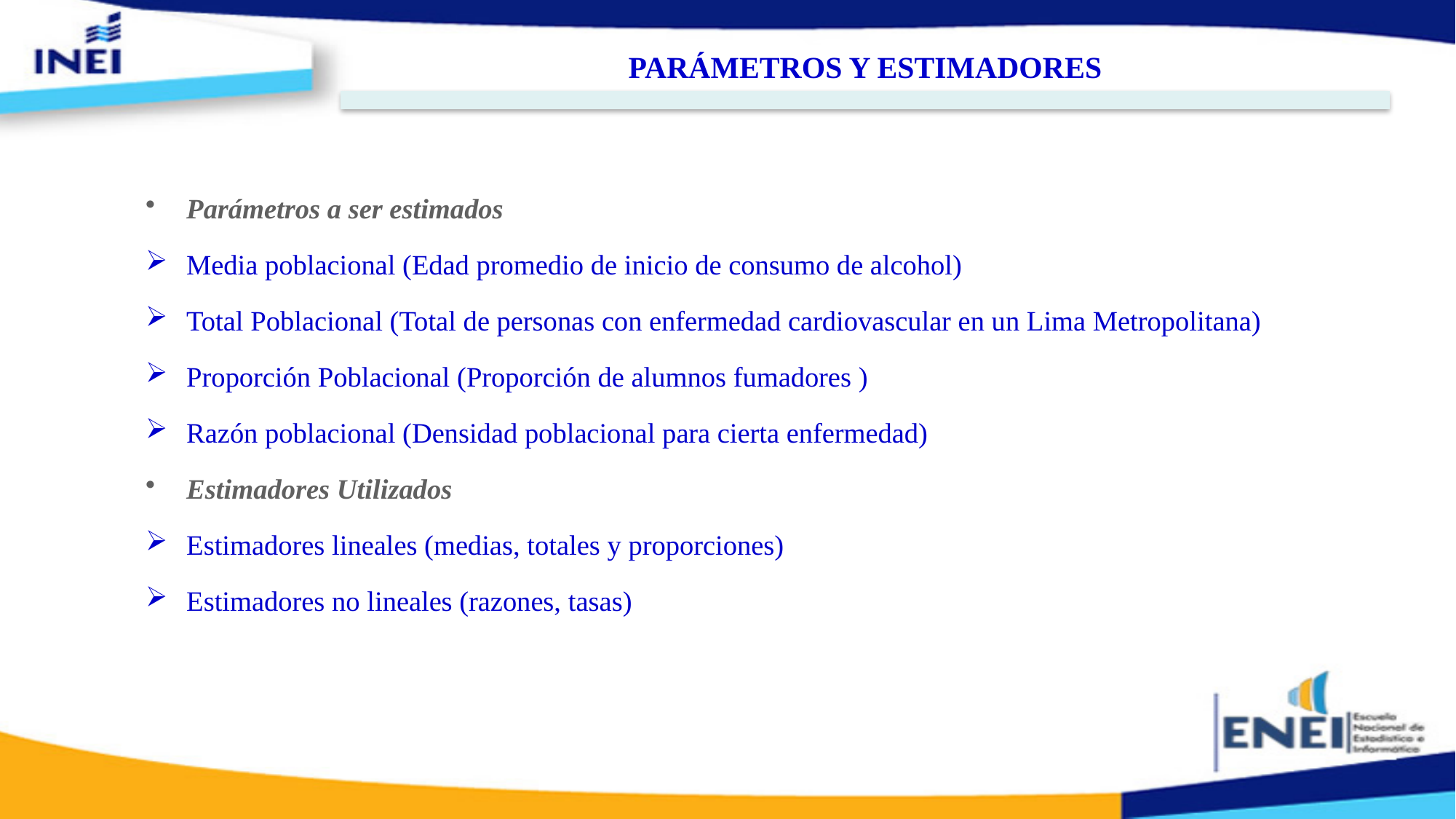

PARÁMETROS Y ESTIMADORES
Parámetros a ser estimados
Media poblacional (Edad promedio de inicio de consumo de alcohol)
Total Poblacional (Total de personas con enfermedad cardiovascular en un Lima Metropolitana)
Proporción Poblacional (Proporción de alumnos fumadores )
Razón poblacional (Densidad poblacional para cierta enfermedad)
Estimadores Utilizados
Estimadores lineales (medias, totales y proporciones)
Estimadores no lineales (razones, tasas)